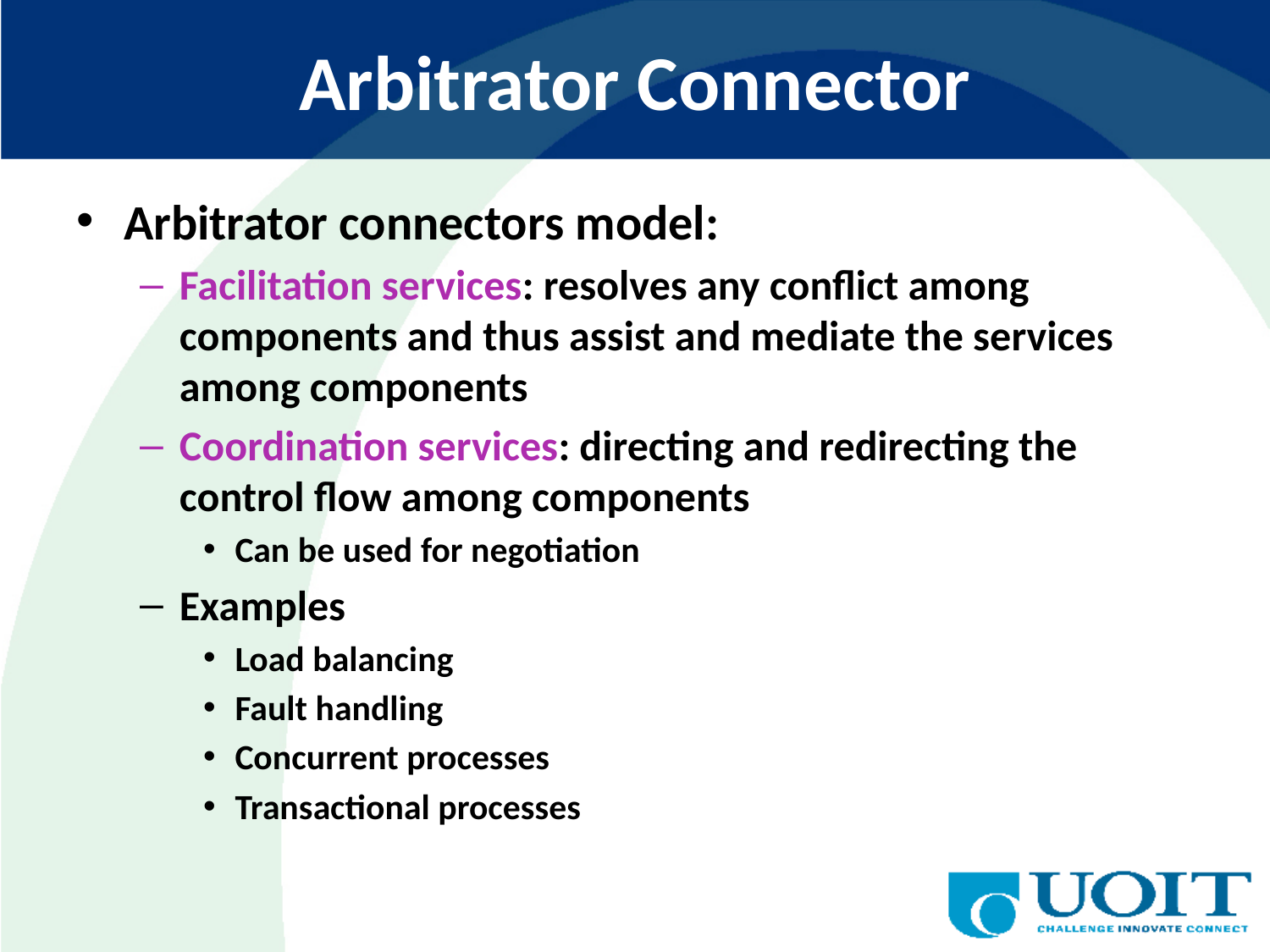

# Arbitrator Connector
Arbitrator connectors model:
Facilitation services: resolves any conflict among components and thus assist and mediate the services among components
Coordination services: directing and redirecting the control flow among components
Can be used for negotiation
Examples
Load balancing
Fault handling
Concurrent processes
Transactional processes